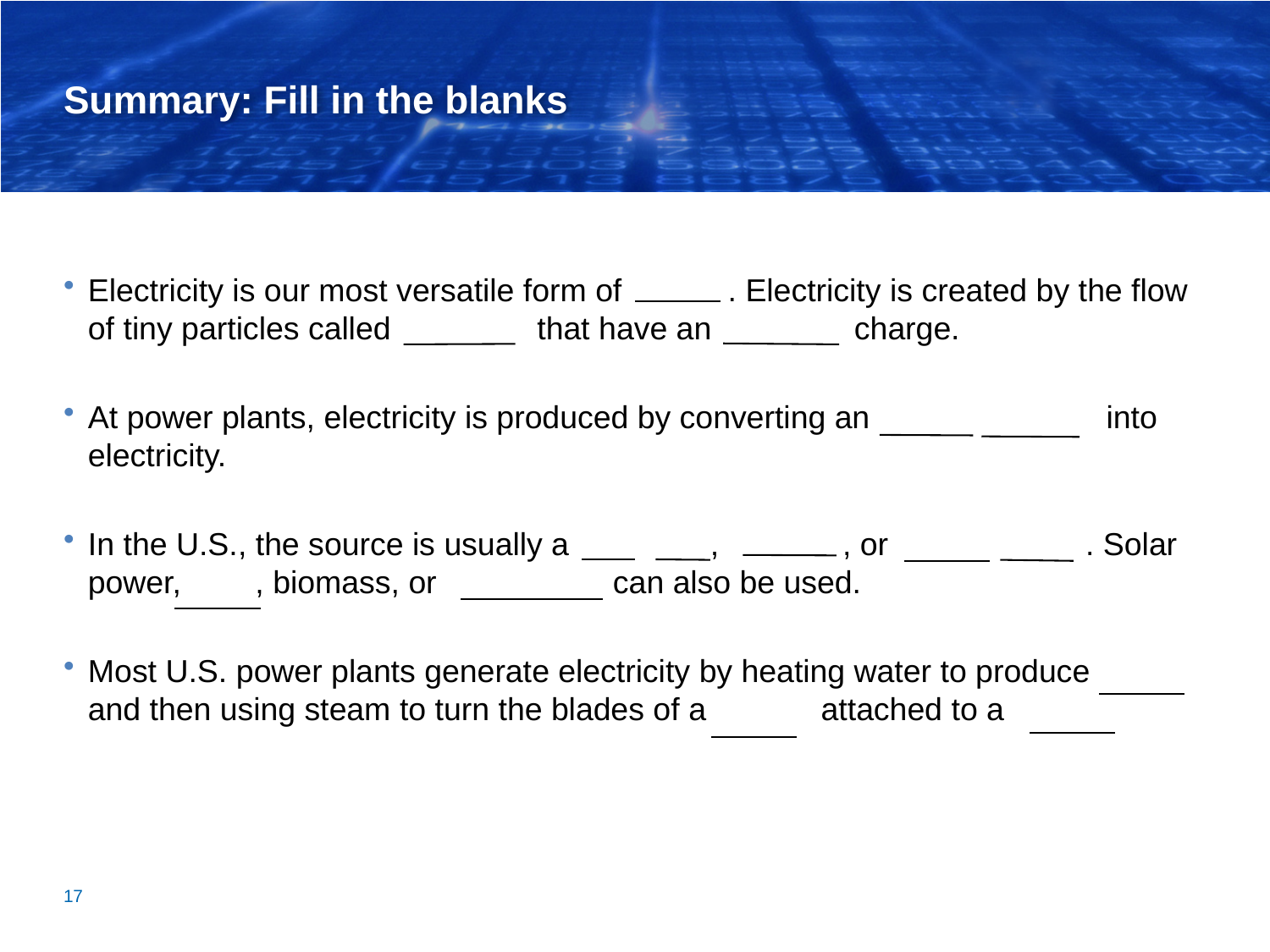

# Summary: Fill in the blanks
Electricity is our most versatile form of energy. Electricity is created by the flow of tiny particles called electrons that have an electrical charge.

At power plants, electricity is produced by converting an energy source   into electricity.

In the U.S., the source is usually a fossil fuel, uranium, or moving water. Solar power, wind, biomass, or geothermal can also be used.

Most U.S. power plants generate electricity by heating water to produce steam and then using steam to turn the blades of a turbine attached to a generator.

17